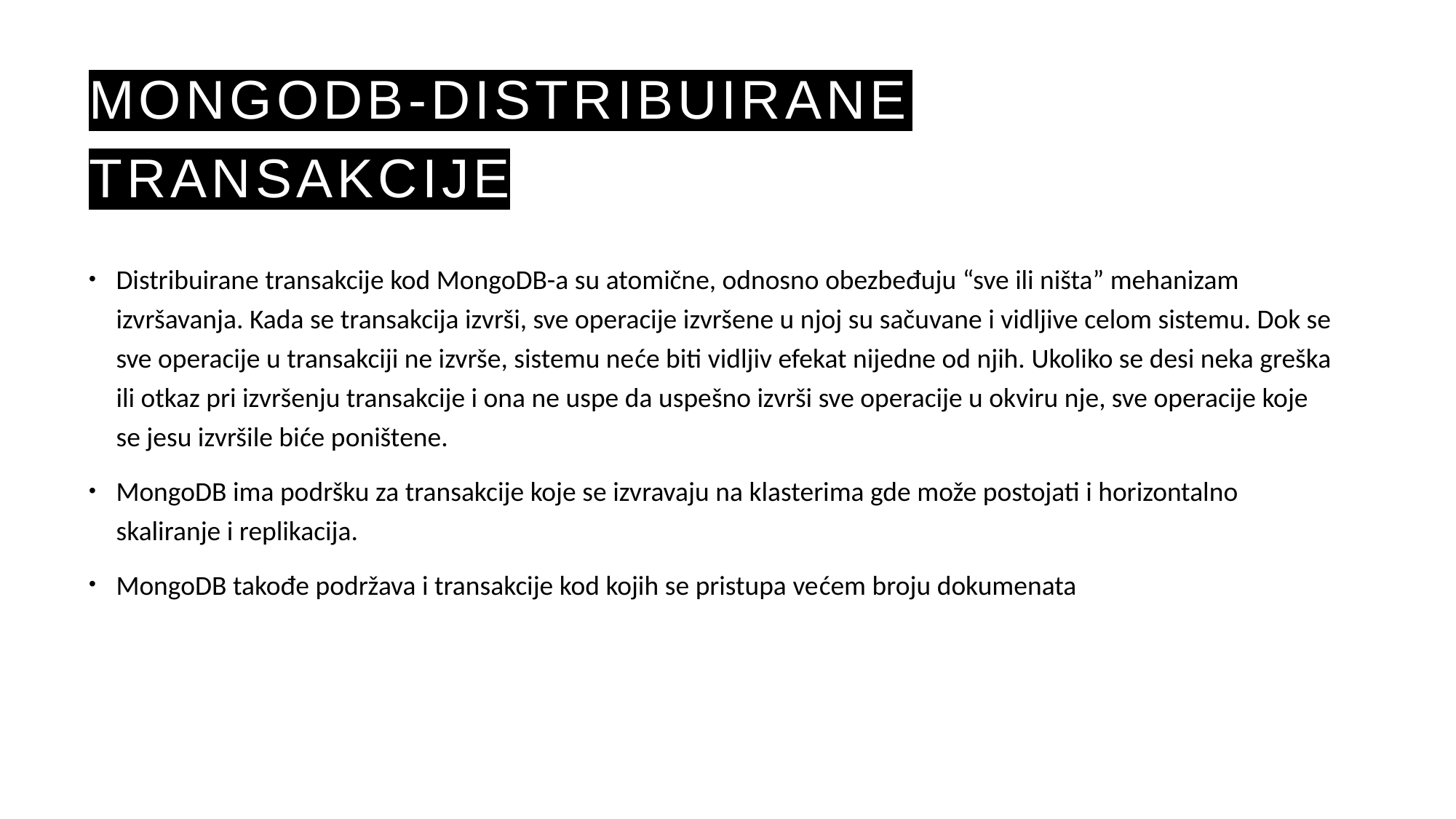

# Mongodb-distribuirane transakcije
Distribuirane transakcije kod MongoDB-a su atomične, odnosno obezbeđuju “sve ili ništa” mehanizam izvršavanja. Kada se transakcija izvrši, sve operacije izvršene u njoj su sačuvane i vidljive celom sistemu. Dok se sve operacije u transakciji ne izvrše, sistemu neće biti vidljiv efekat nijedne od njih. Ukoliko se desi neka greška ili otkaz pri izvršenju transakcije i ona ne uspe da uspešno izvrši sve operacije u okviru nje, sve operacije koje se jesu izvršile biće poništene.
MongoDB ima podršku za transakcije koje se izvravaju na klasterima gde može postojati i horizontalno skaliranje i replikacija.
MongoDB takođe podržava i transakcije kod kojih se pristupa većem broju dokumenata